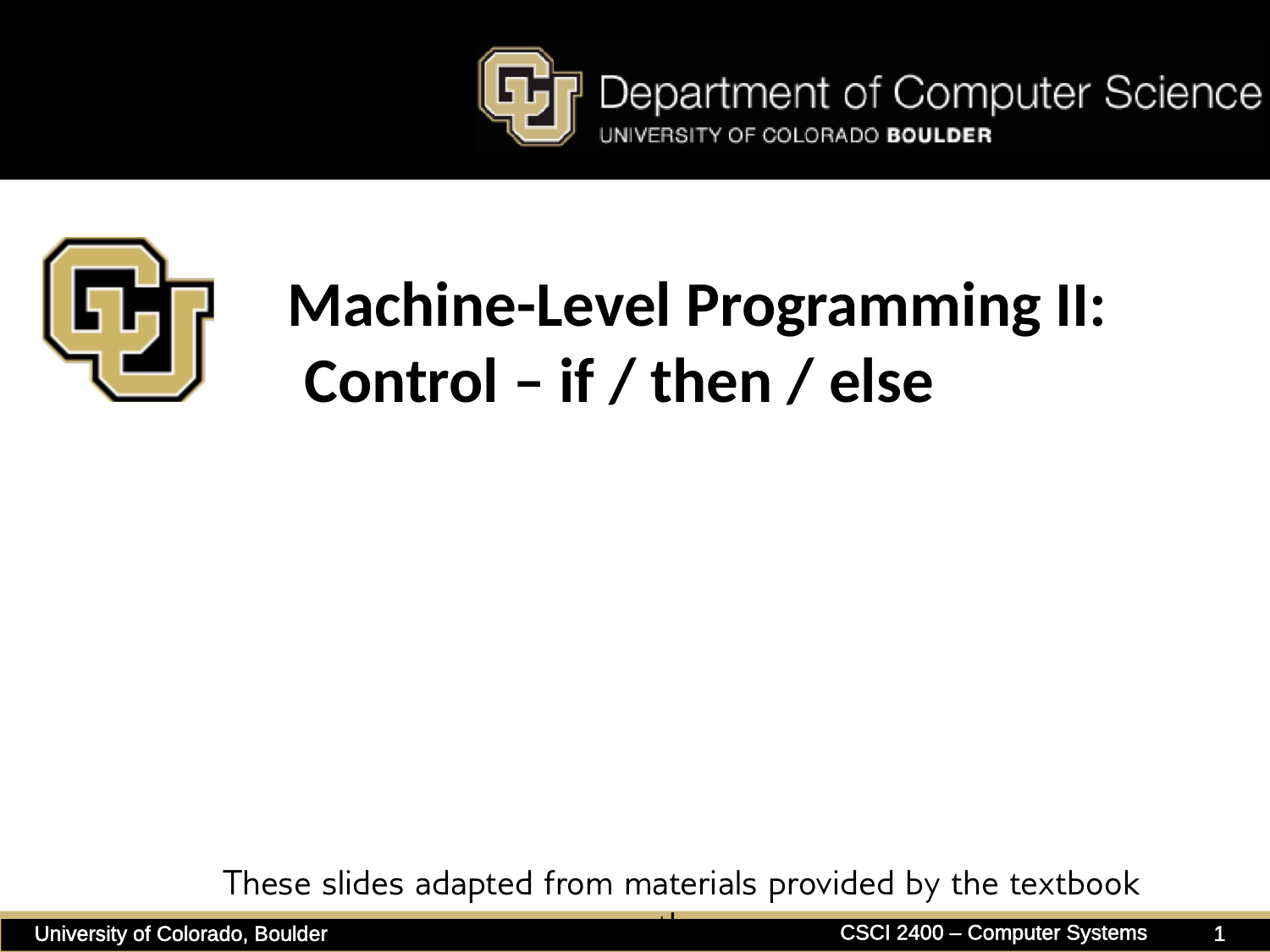

# Machine-Level Programming II: Control – if / then / else